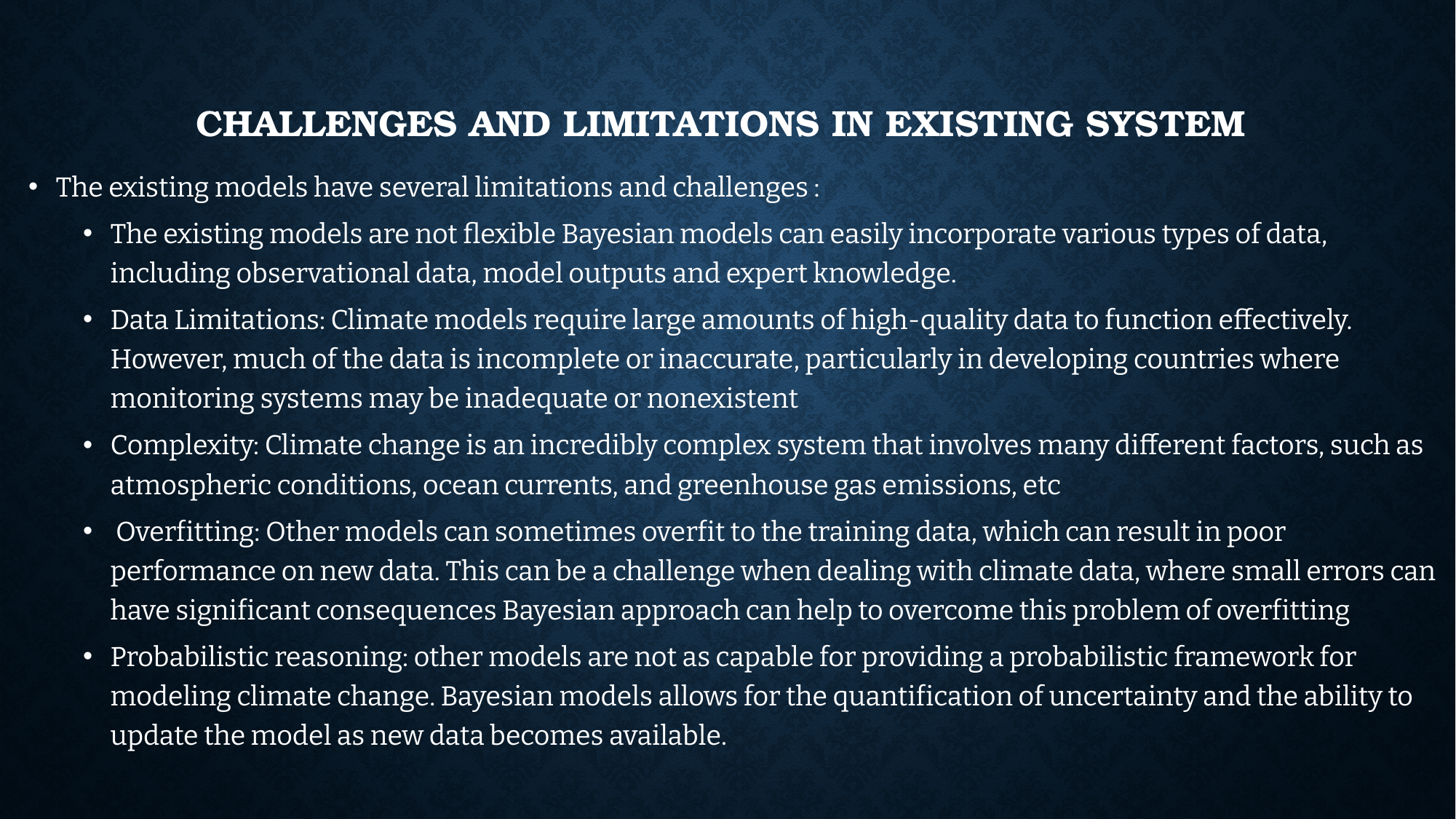

# CHALLENGES AND LIMITATIONS IN EXISTING SYSTEM
The existing models have several limitations and challenges :
The existing models are not flexible Bayesian models can easily incorporate various types of data, including observational data, model outputs and expert knowledge.
Data Limitations: Climate models require large amounts of high-quality data to function effectively. However, much of the data is incomplete or inaccurate, particularly in developing countries where monitoring systems may be inadequate or nonexistent
Complexity: Climate change is an incredibly complex system that involves many different factors, such as atmospheric conditions, ocean currents, and greenhouse gas emissions, etc
 Overfitting: Other models can sometimes overfit to the training data, which can result in poor performance on new data. This can be a challenge when dealing with climate data, where small errors can have significant consequences Bayesian approach can help to overcome this problem of overfitting
Probabilistic reasoning: other models are not as capable for providing a probabilistic framework for modeling climate change. Bayesian models allows for the quantification of uncertainty and the ability to update the model as new data becomes available.